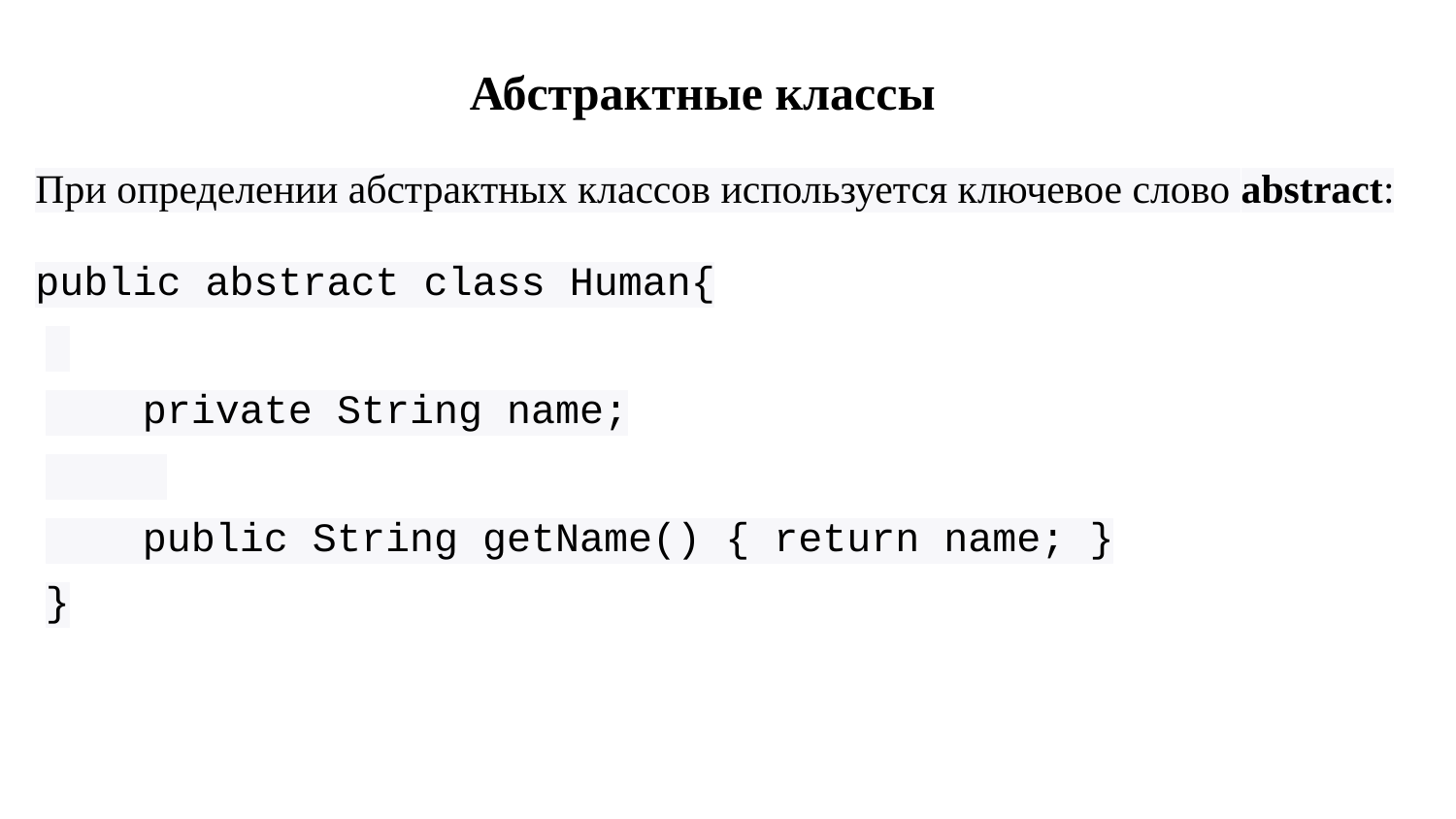

Абстрактные классы
При определении абстрактных классов используется ключевое слово abstract:

public abstract class Human{

    private String name;

    public String getName() { return name; }
}